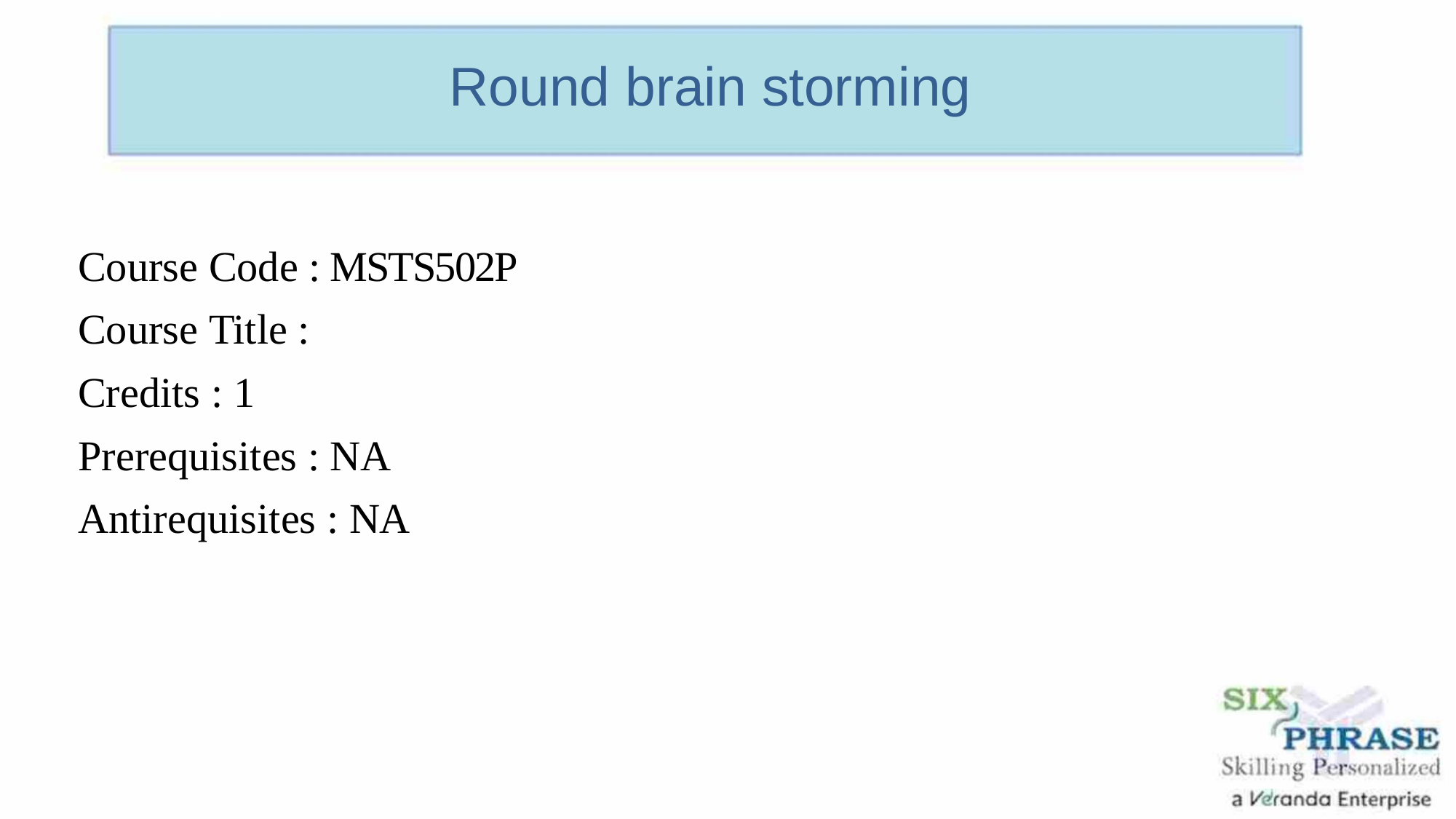

Round brain storming

Course Code : MSTS502P
Course Title :
Credits : 1
Prerequisites : NA
Antirequisites : NA